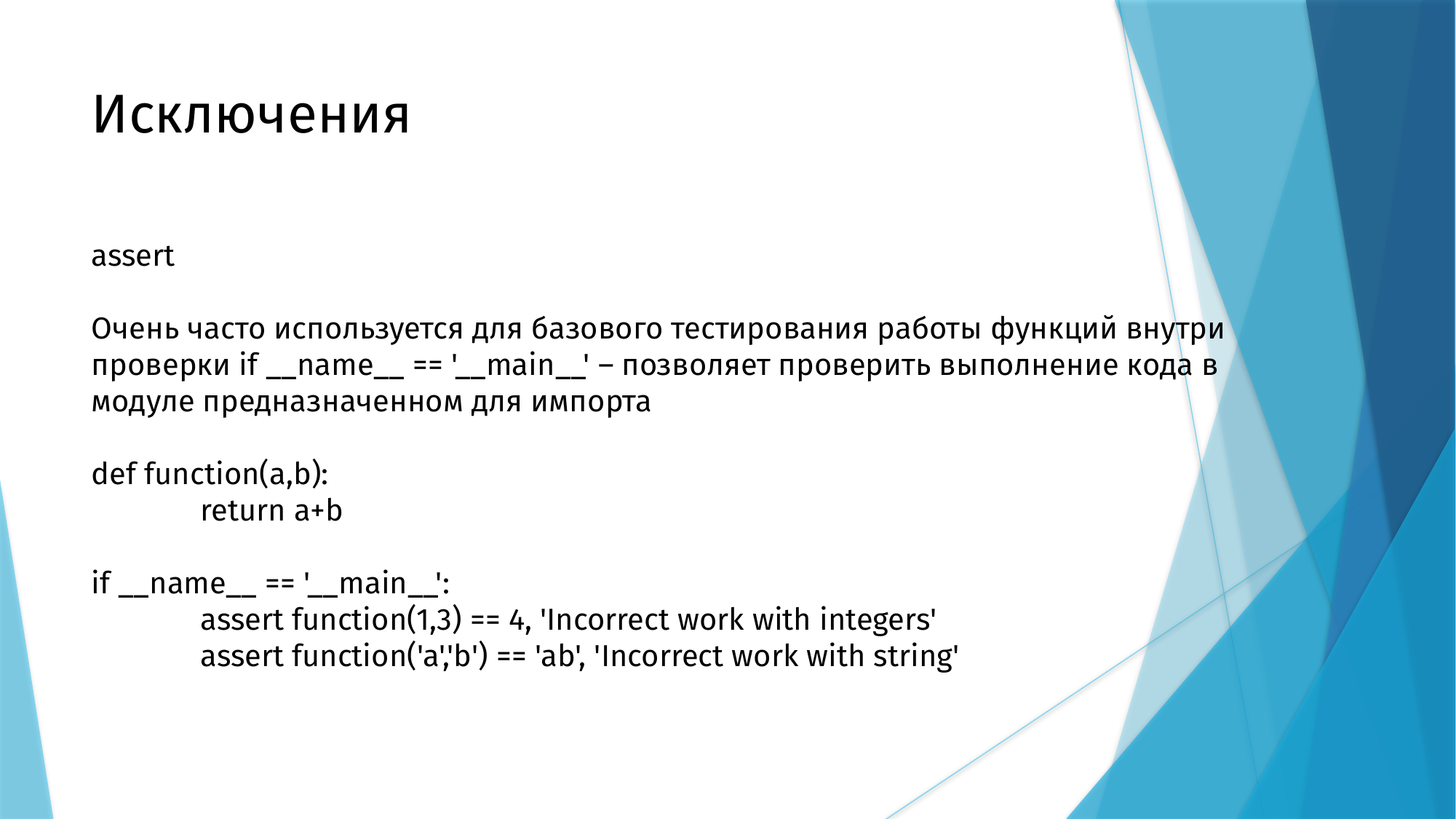

Исключения
assert

Очень часто используется для базового тестирования работы функций внутри проверки if __name__ == '__main__' – позволяет проверить выполнение кода в модуле предназначенном для импорта

def function(a,b):
	return a+b

if __name__ == '__main__':
	assert function(1,3) == 4, 'Incorrect work with integers'
	assert function('a','b') == 'ab', 'Incorrect work with string'